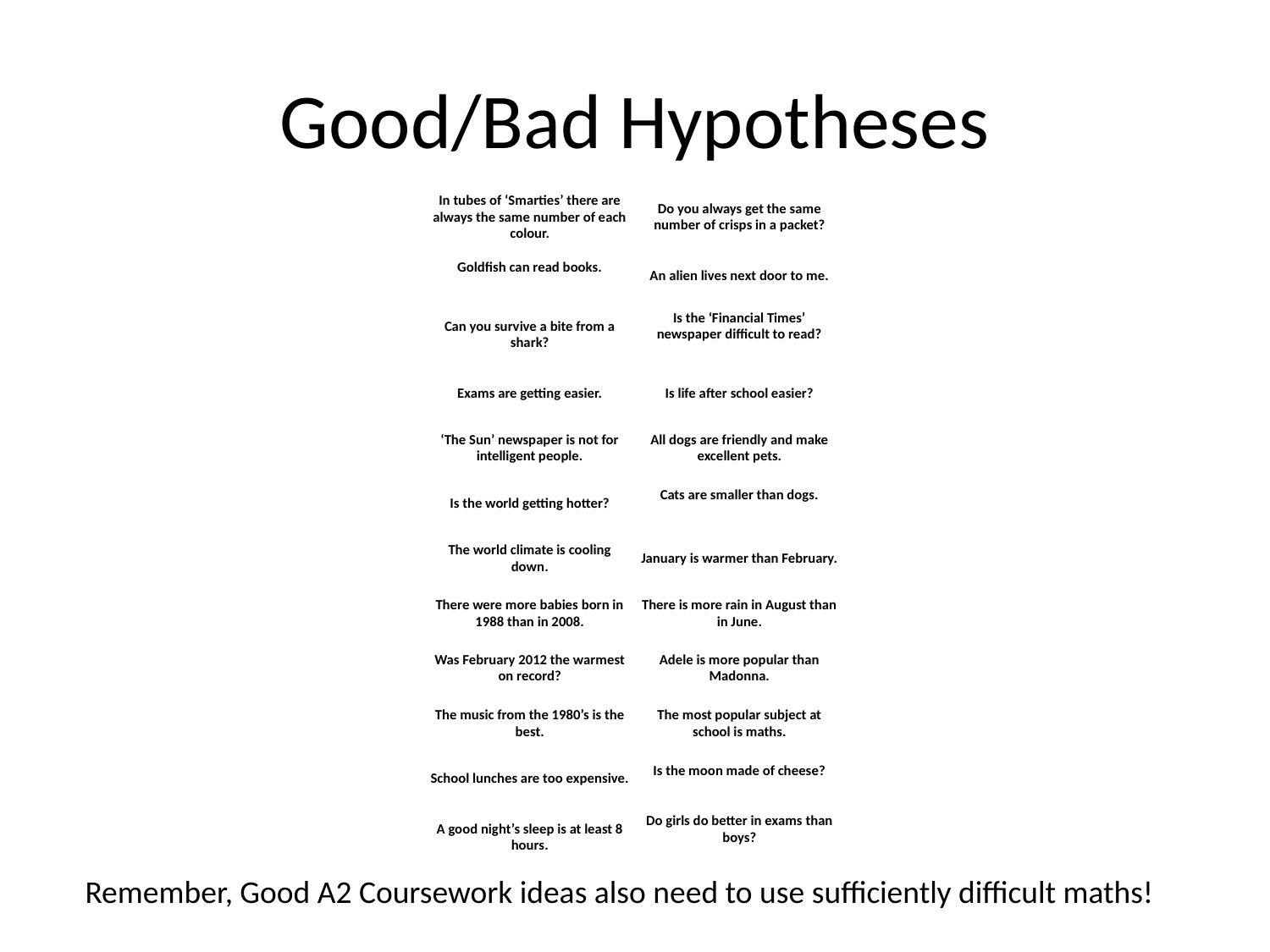

# Good/Bad Hypotheses
| In tubes of ‘Smarties’ there are always the same number of each colour. | Do you always get the same number of crisps in a packet? |
| --- | --- |
| Goldfish can read books. | An alien lives next door to me. |
| Can you survive a bite from a shark? | Is the ‘Financial Times’ newspaper difficult to read? |
| Exams are getting easier. | Is life after school easier? |
| ‘The Sun’ newspaper is not for intelligent people. | All dogs are friendly and make excellent pets. |
| Is the world getting hotter? | Cats are smaller than dogs. |
| The world climate is cooling down. | January is warmer than February. |
| There were more babies born in 1988 than in 2008. | There is more rain in August than in June. |
| Was February 2012 the warmest on record? | Adele is more popular than Madonna. |
| The music from the 1980’s is the best. | The most popular subject at school is maths. |
| School lunches are too expensive. | Is the moon made of cheese? |
| A good night’s sleep is at least 8 hours. | Do girls do better in exams than boys? |
Remember, Good A2 Coursework ideas also need to use sufficiently difficult maths!